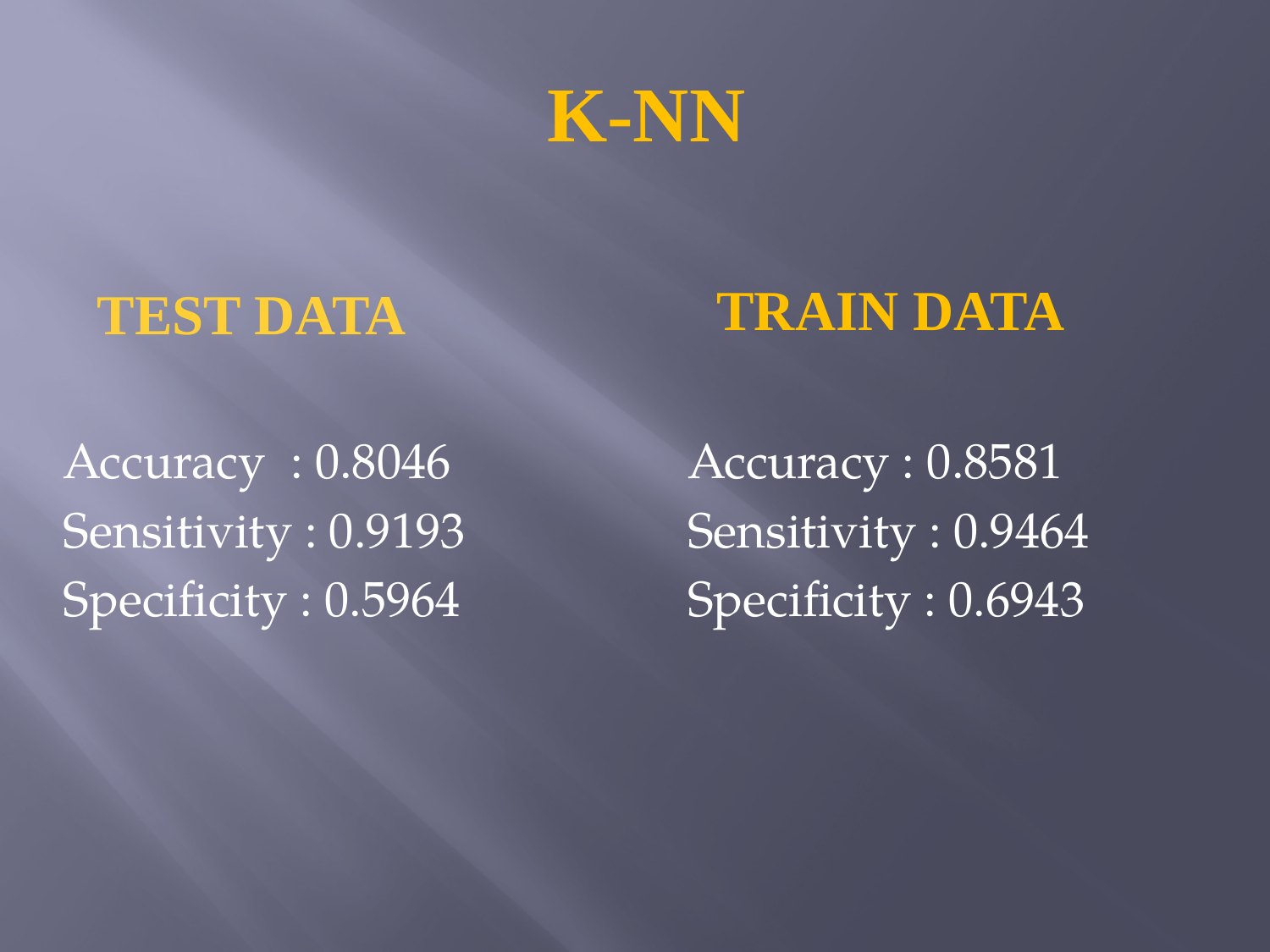

K-NN
TRAIN DATA
# TEST DATA
Accuracy  : 0.8046
Sensitivity : 0.9193
Specificity : 0.5964
Accuracy : 0.8581
Sensitivity : 0.9464
Specificity : 0.6943